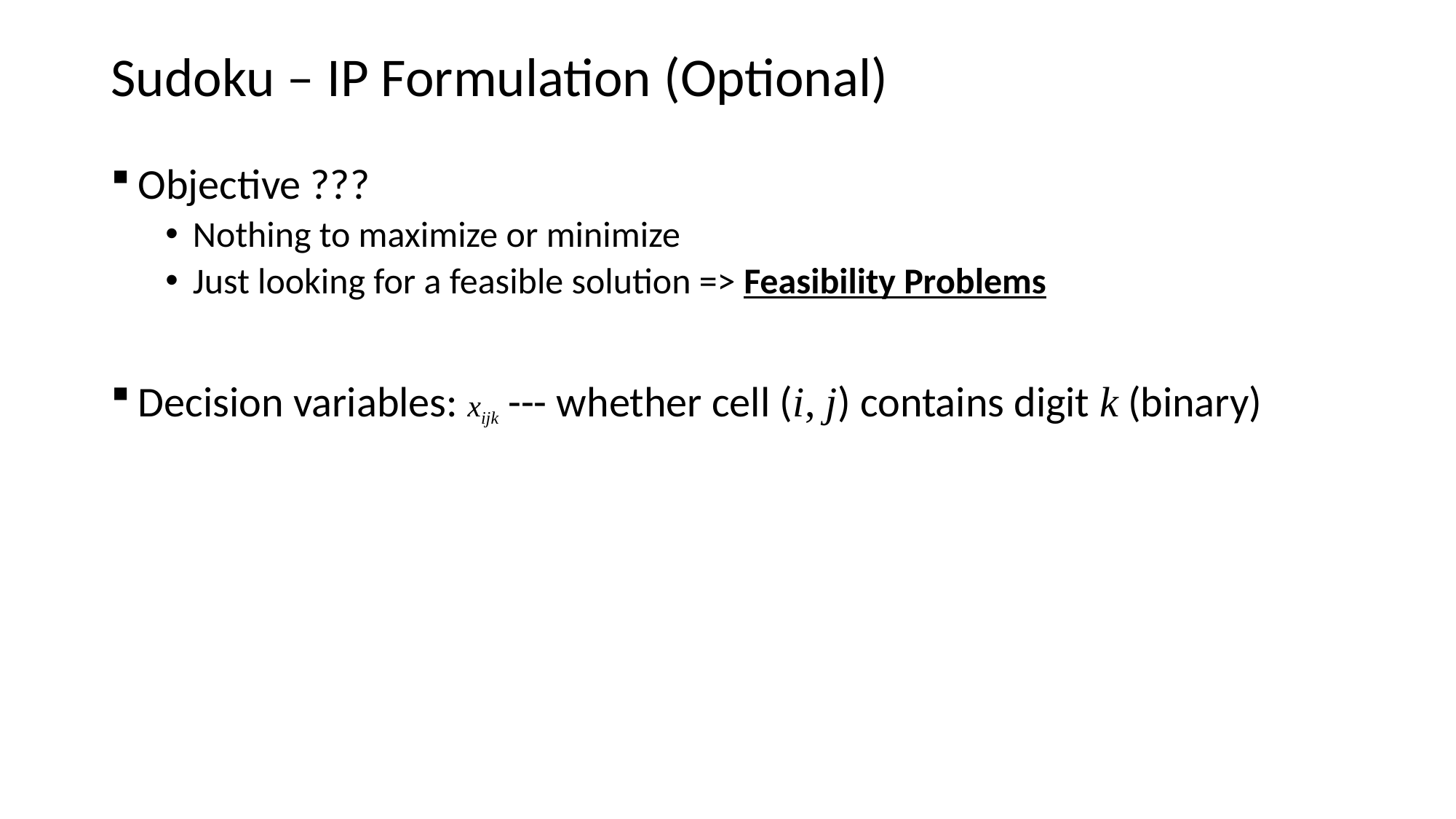

# Sudoku – IP Formulation (Optional)
Objective ???
Nothing to maximize or minimize
Just looking for a feasible solution => Feasibility Problems

Decision variables: xijk --- whether cell (i, j) contains digit k (binary)